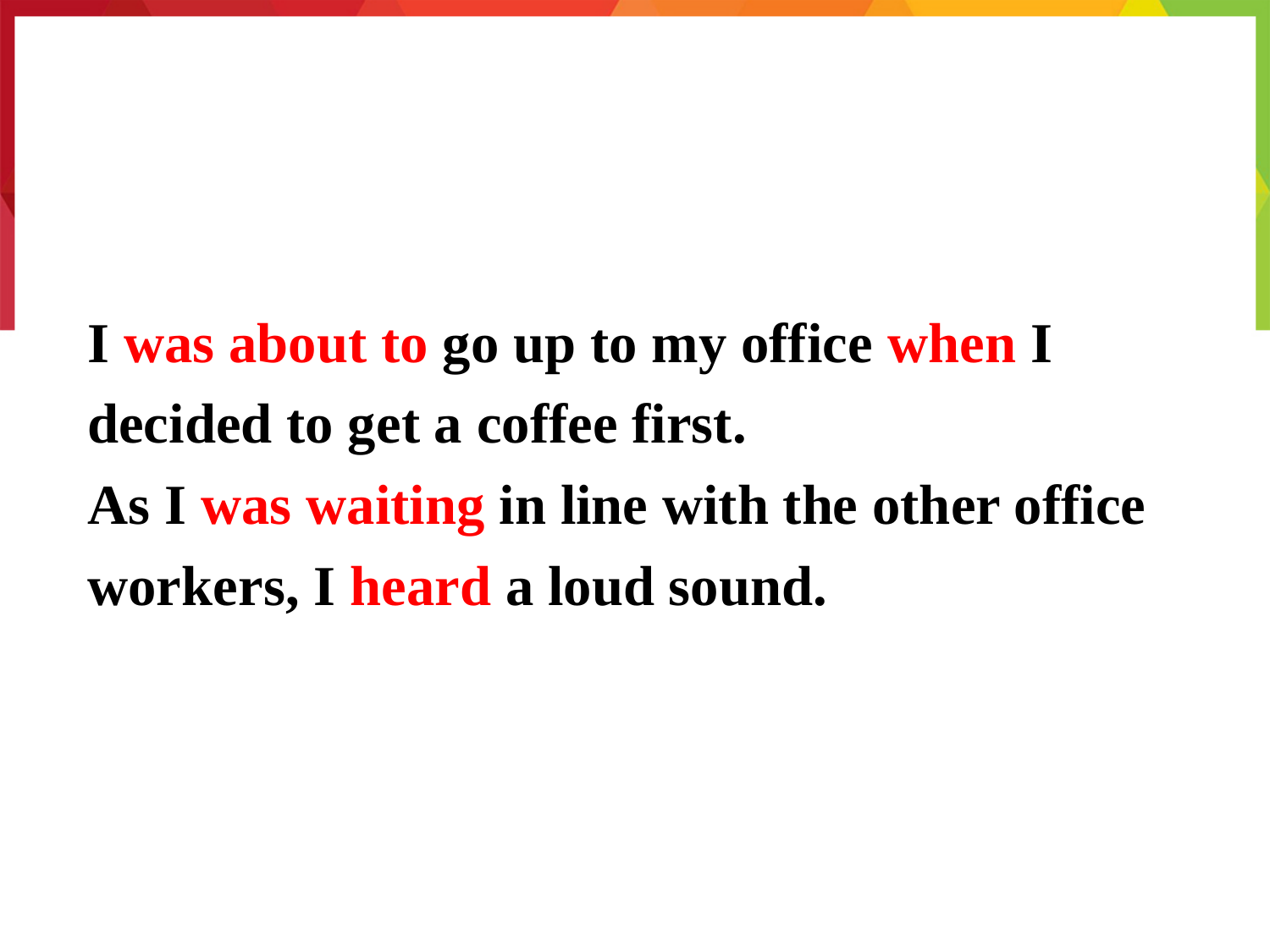

I was about to go up to my office when I decided to get a coffee first.
As I was waiting in line with the other office workers, I heard a loud sound.